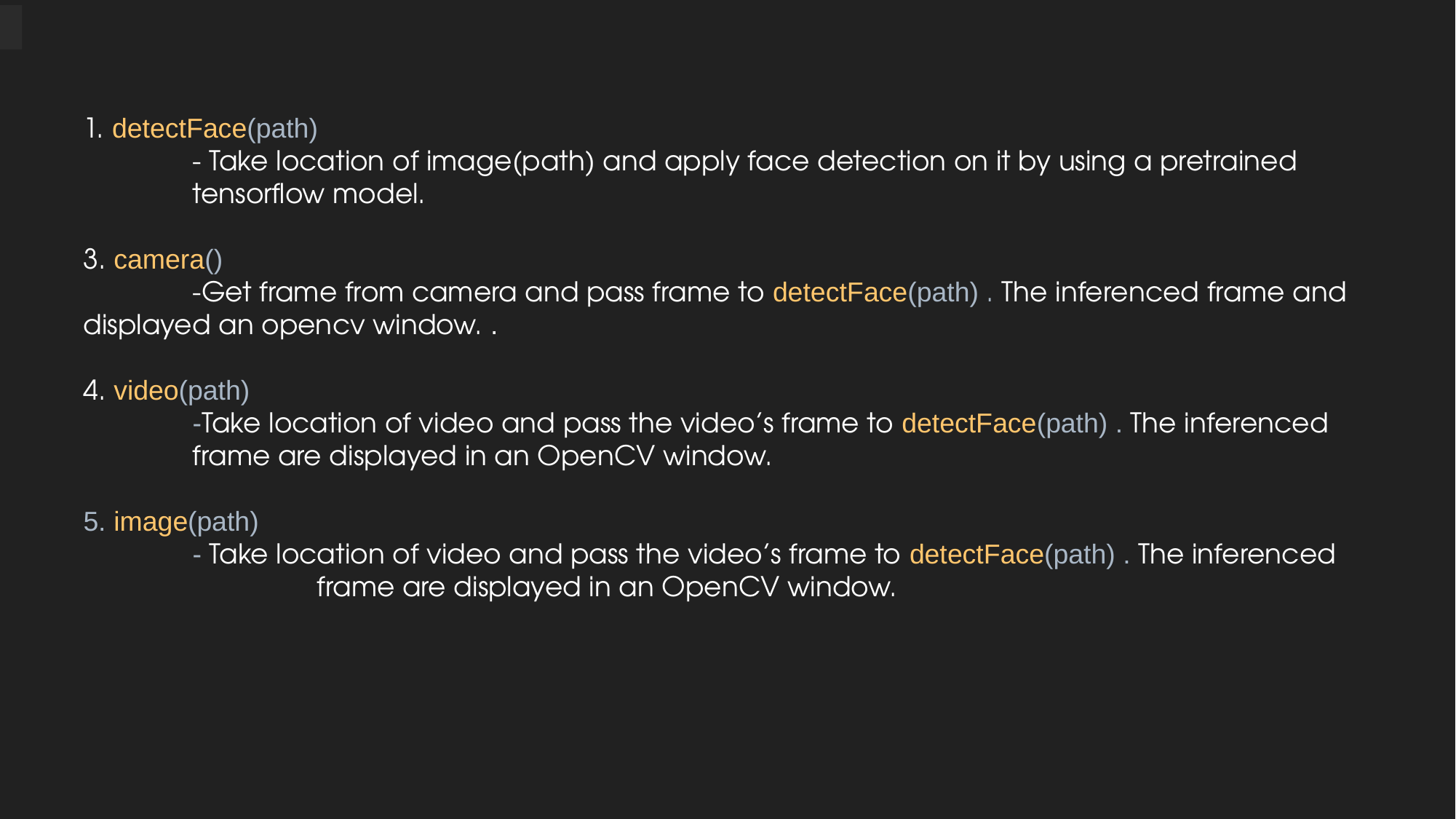

1. detectFace(path)
	- Take location of image(path) and apply face detection on it by using a pretrained 	tensorflow model.

3. camera()
	-Get frame from camera and pass frame to detectFace(path) . The inferenced frame and displayed an opencv window. .

4. video(path)
	-Take location of video and pass the video’s frame to detectFace(path) . The inferenced 	frame are displayed in an OpenCV window.

5. image(path)
	- Take location of video and pass the video’s frame to detectFace(path) . The inferenced 	 	  frame are displayed in an OpenCV window.